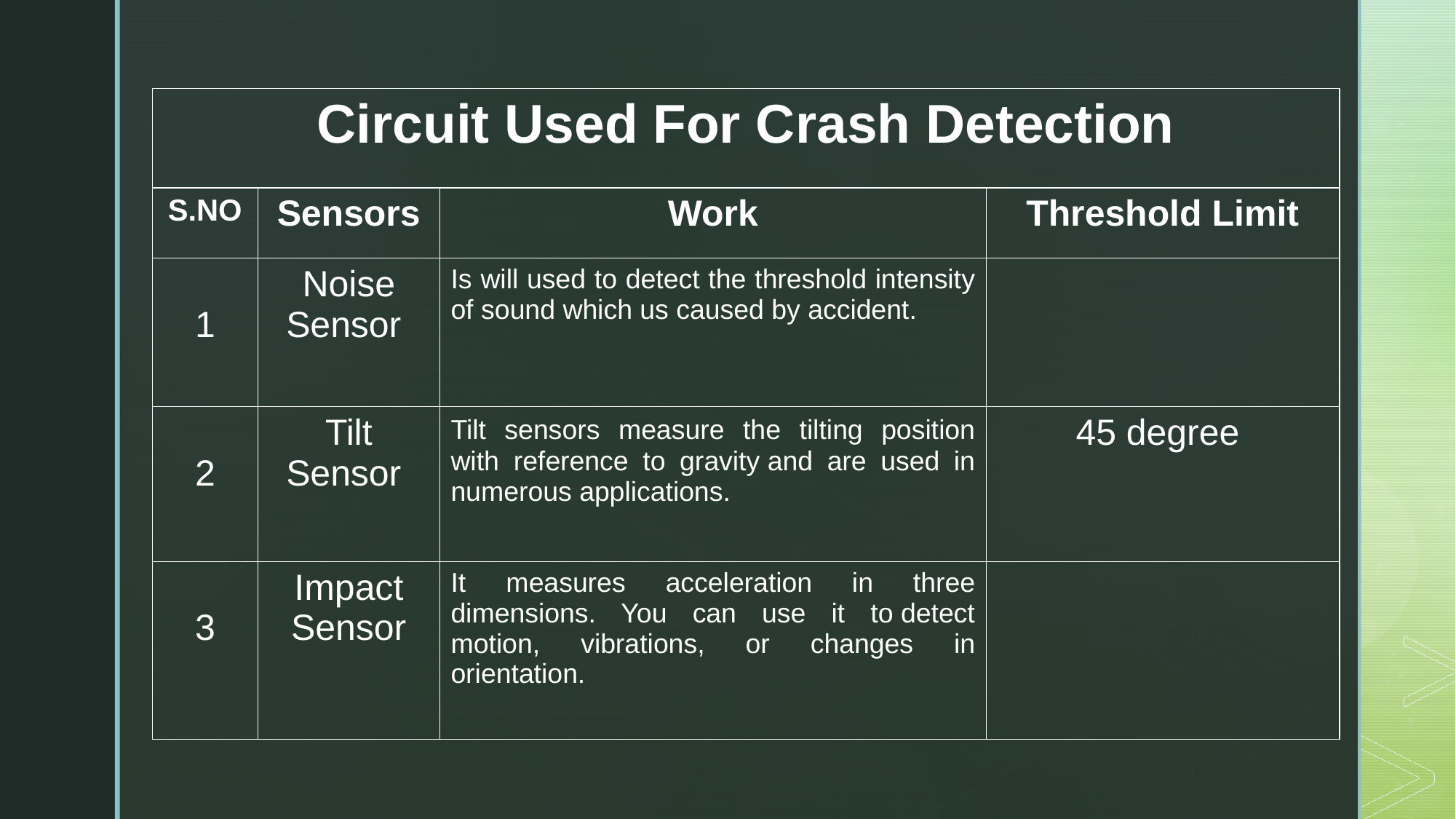

| Circuit Used For Crash Detection​ |  |  |  |
| --- | --- | --- | --- |
| S.NO | Sensors | Work | Threshold Limit |
| ​ 1​ | ​Noise Sensor ​ | ​Is will used to detect the threshold intensity of sound which us caused by accident.​ |  |
| ​ 2​ | ​Tilt Sensor ​ | ​Tilt sensors measure the tilting position with reference to gravity and are used in numerous applications.​ | 45 degree |
| ​ 3​ | ​Impact Sensor​ ​ ​ | It ​measures acceleration in three dimensions. You can use it to detect motion, vibrations, or changes in orientation.​ |  |